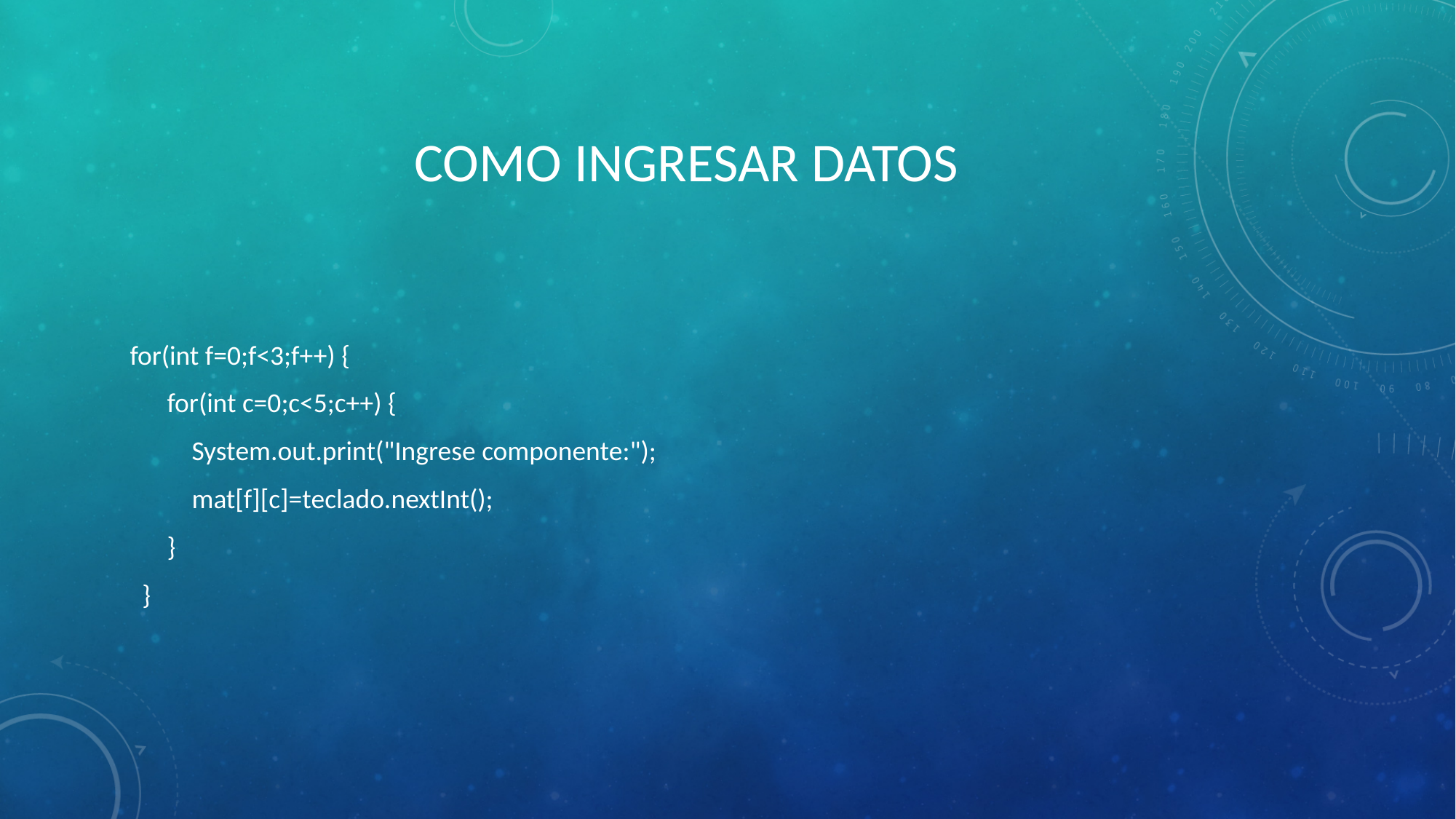

# Como ingresar datos
      for(int f=0;f<3;f++) {
            for(int c=0;c<5;c++) {
                System.out.print("Ingrese componente:");
                mat[f][c]=teclado.nextInt();
            }
        }